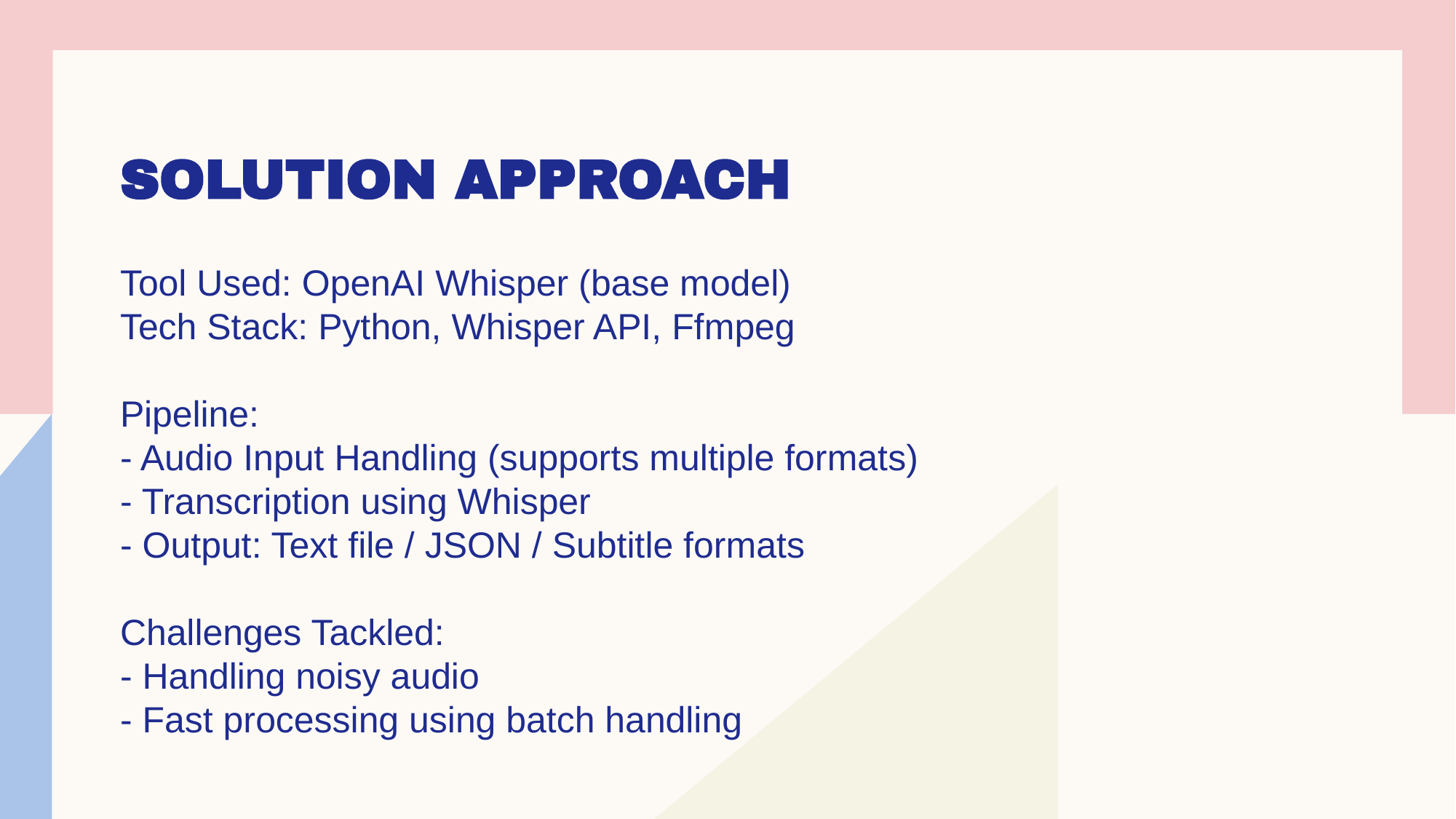

# Solution Approach
Tool Used: OpenAI Whisper (base model)
Tech Stack: Python, Whisper API, Ffmpeg

Pipeline:
- Audio Input Handling (supports multiple formats)
- Transcription using Whisper
- Output: Text file / JSON / Subtitle formats

Challenges Tackled:
- Handling noisy audio
- Fast processing using batch handling